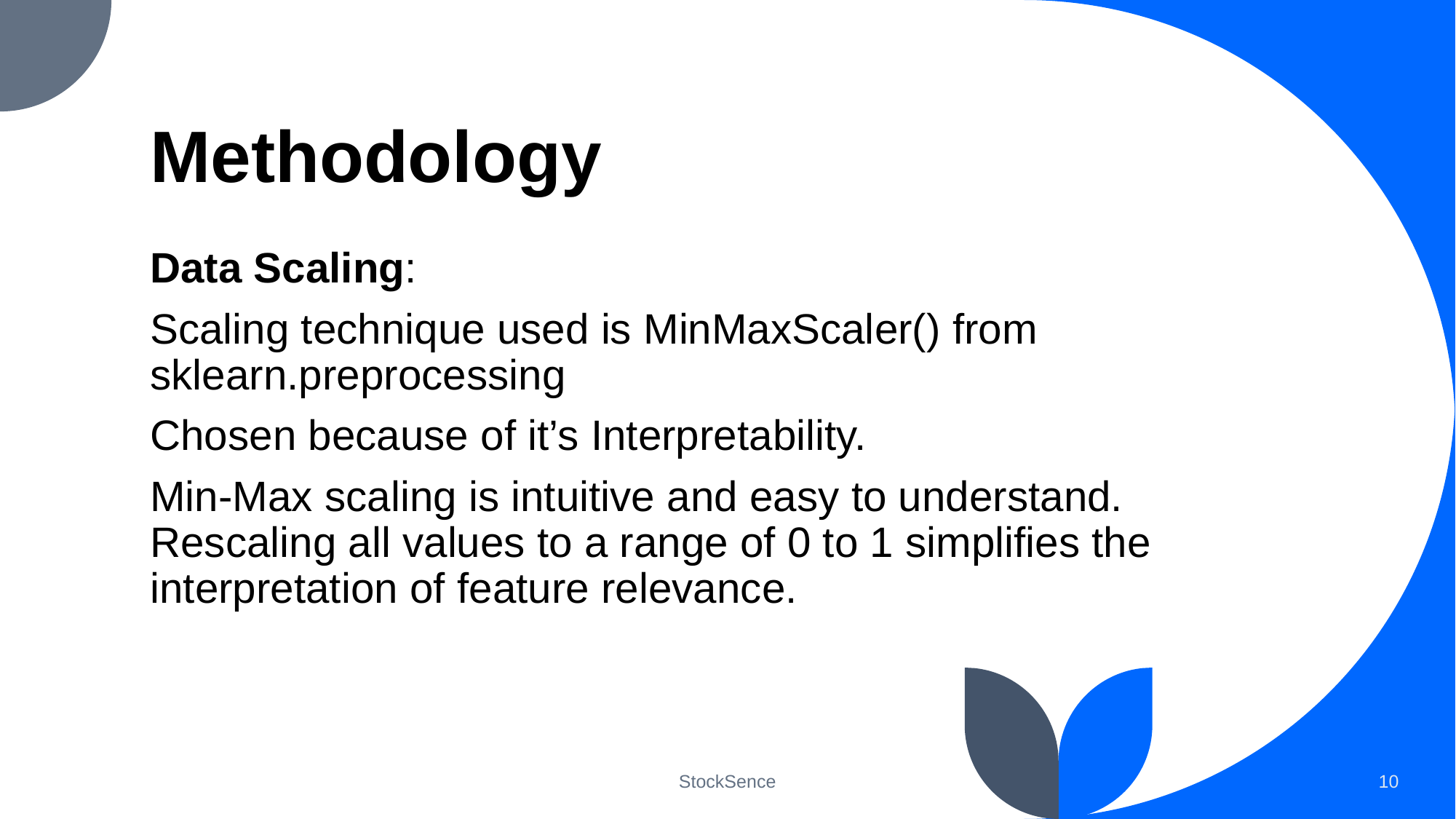

# Methodology
Data Scaling:
Scaling technique used is MinMaxScaler() from sklearn.preprocessing
Chosen because of it’s Interpretability.
Min-Max scaling is intuitive and easy to understand. Rescaling all values to a range of 0 to 1 simplifies the interpretation of feature relevance.
StockSence
10